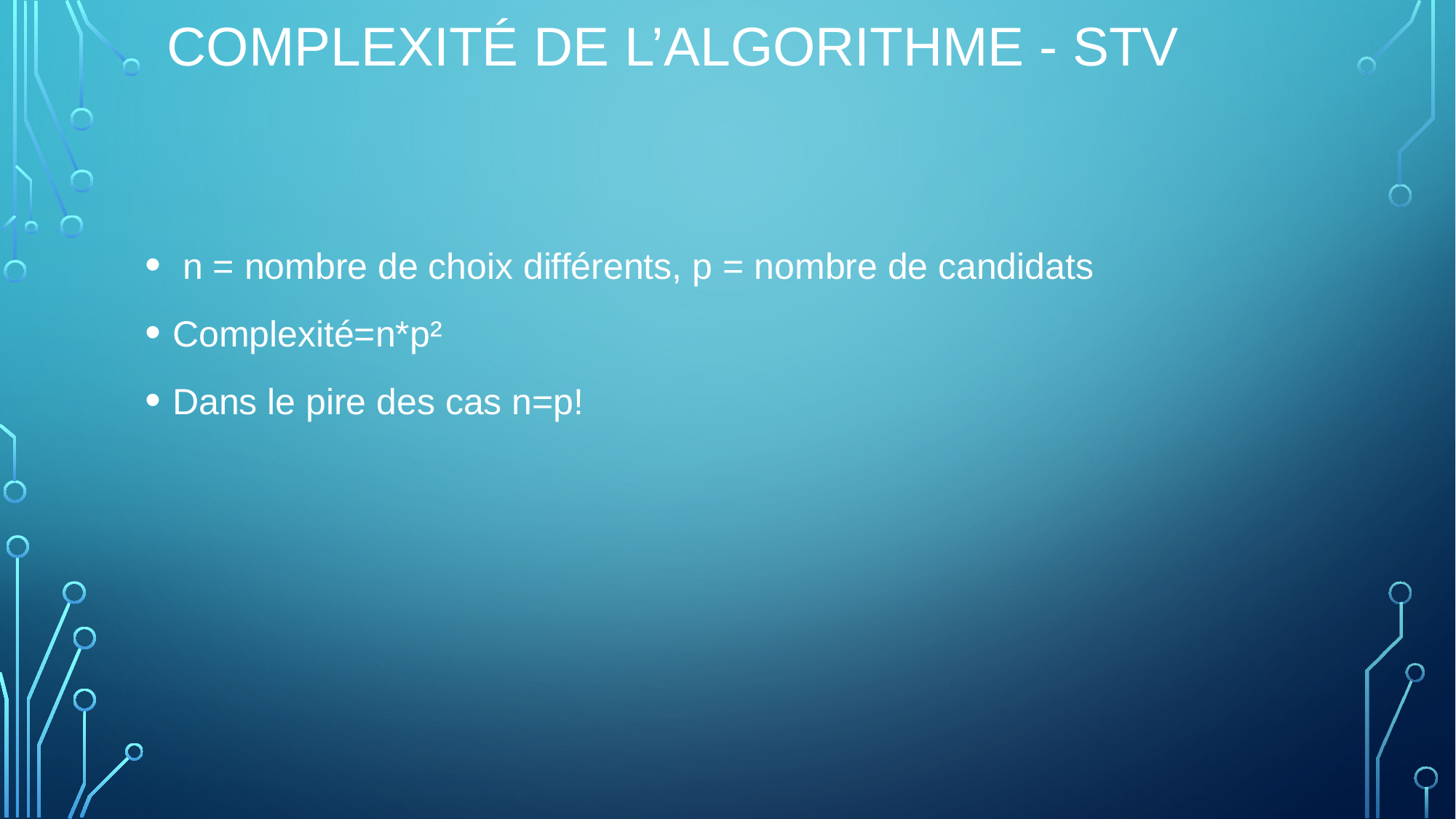

# Complexité de l’algorithme - STV
 n = nombre de choix différents, p = nombre de candidats
Complexité=n*p²
Dans le pire des cas n=p!